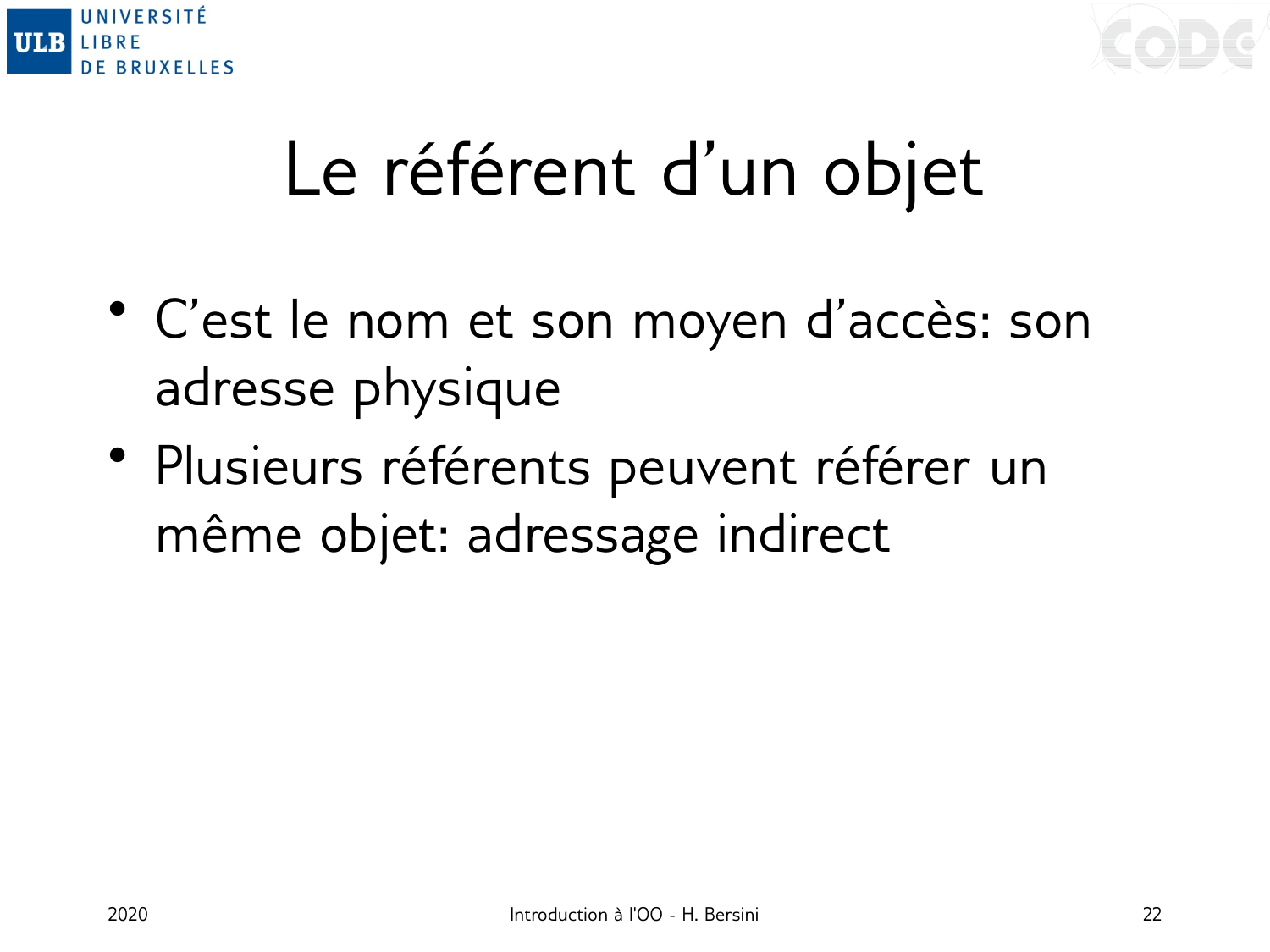

# Le référent d’un objet
C’est le nom et son moyen d’accès: son adresse physique
Plusieurs référents peuvent référer un même objet: adressage indirect
2020
Introduction à l'OO - H. Bersini
22